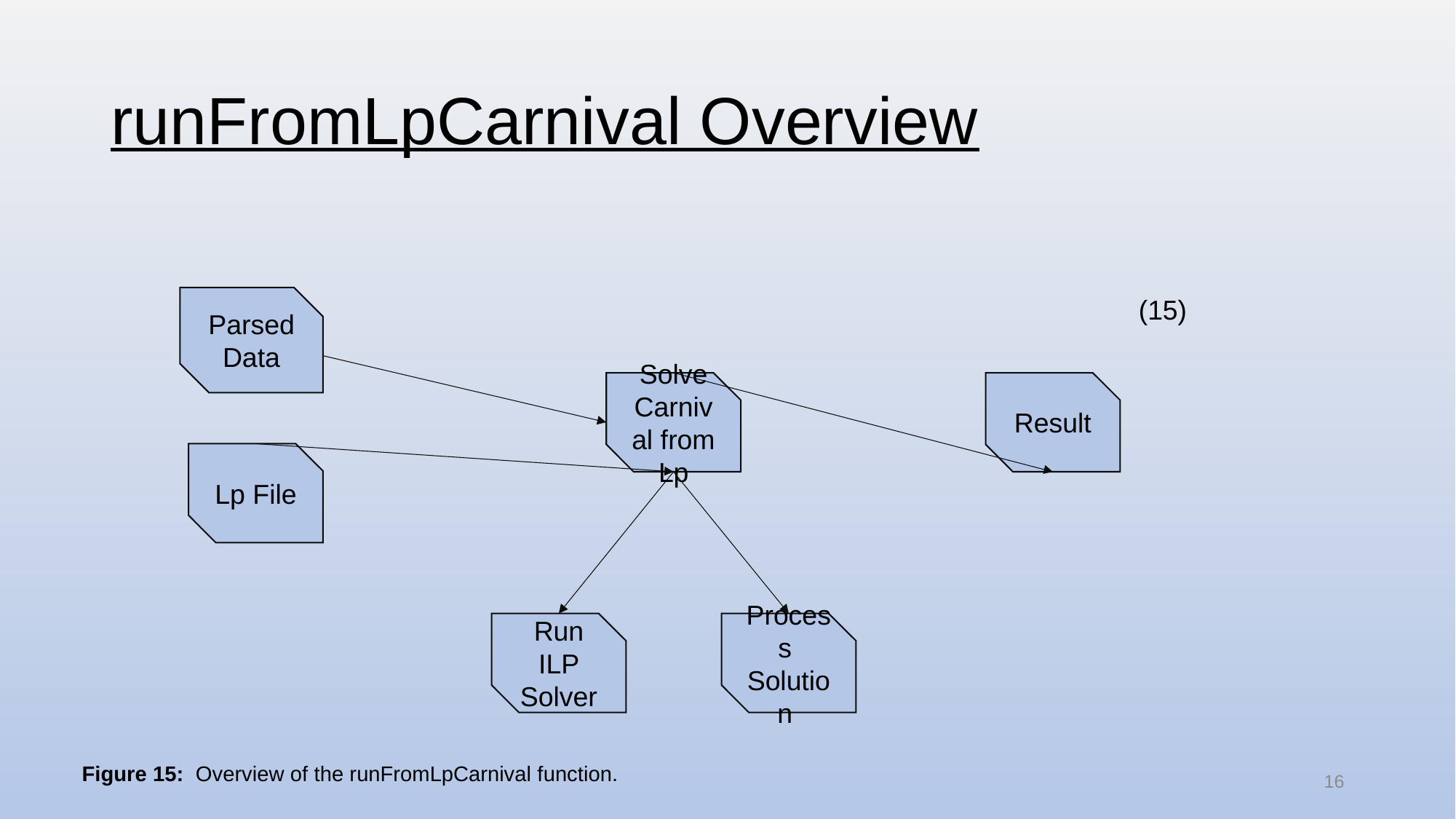

# runFromLpCarnival Overview

Parsed Data

(15)
Solve Carnival from Lp
Result
Lp File
Run ILP Solver
Process
Solution
Figure 15:  Overview of the runFromLpCarnival function.
16